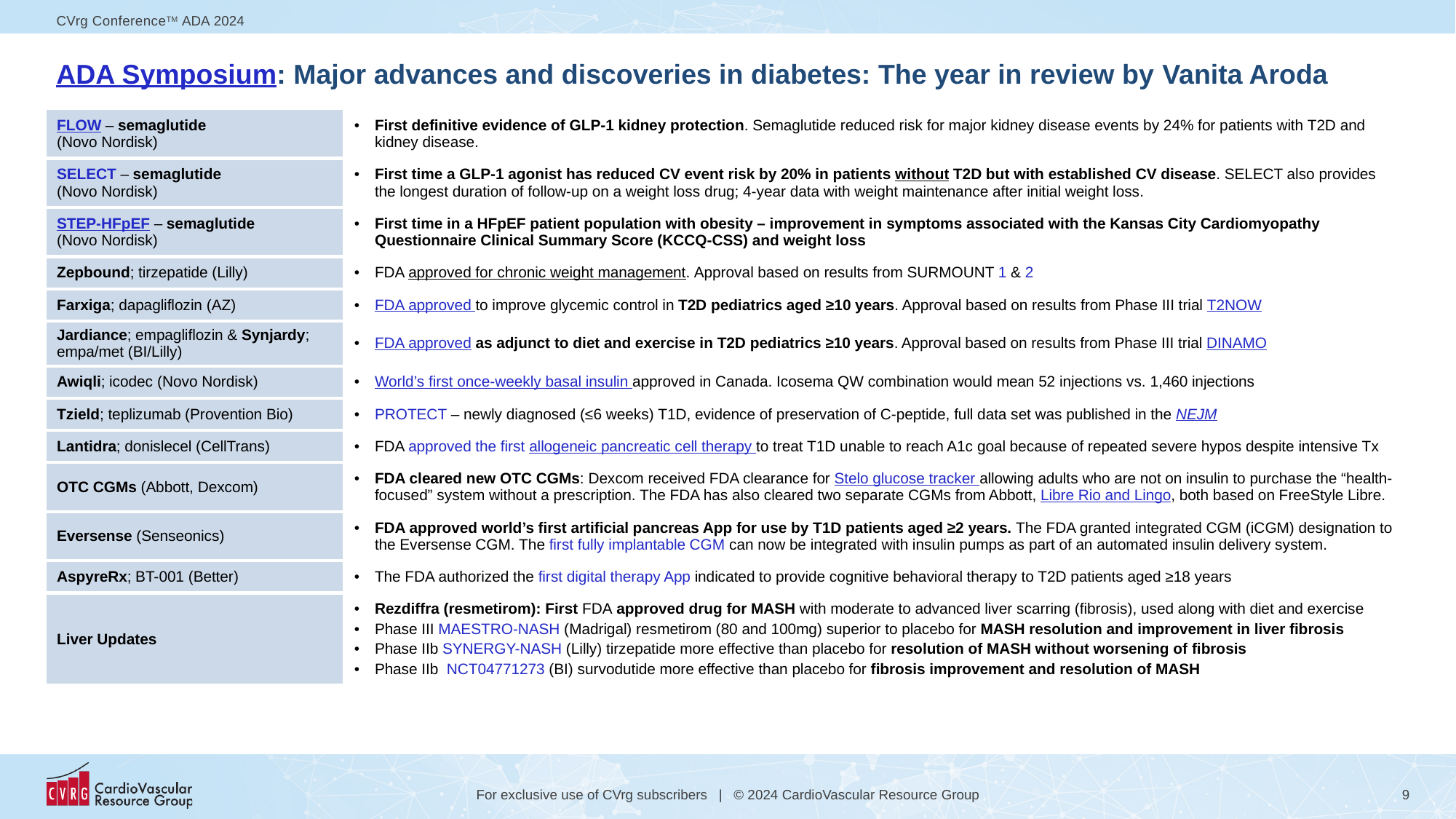

# ADA Symposium: Major advances and discoveries in diabetes: The year in review by Vanita Aroda
| FLOW – semaglutide (Novo Nordisk) | First definitive evidence of GLP-1 kidney protection. Semaglutide reduced risk for major kidney disease events by 24% for patients with T2D and kidney disease. |
| --- | --- |
| SELECT – semaglutide (Novo Nordisk) | First time a GLP-1 agonist has reduced CV event risk by 20% in patients without T2D but with established CV disease. SELECT also provides the longest duration of follow-up on a weight loss drug; 4-year data with weight maintenance after initial weight loss. |
| STEP-HFpEF – semaglutide (Novo Nordisk) | First time in a HFpEF patient population with obesity – improvement in symptoms associated with the Kansas City Cardiomyopathy Questionnaire Clinical Summary Score (KCCQ-CSS) and weight loss |
| Zepbound; tirzepatide (Lilly) | FDA approved for chronic weight management. Approval based on results from SURMOUNT 1 & 2 |
| Farxiga; dapagliflozin (AZ) | FDA approved to improve glycemic control in T2D pediatrics aged ≥10 years. Approval based on results from Phase III trial T2NOW |
| Jardiance; empagliflozin & Synjardy; empa/met (BI/Lilly) | FDA approved as adjunct to diet and exercise in T2D pediatrics ≥10 years. Approval based on results from Phase III trial DINAMO |
| Awiqli; icodec (Novo Nordisk) | World’s first once-weekly basal insulin approved in Canada. Icosema QW combination would mean 52 injections vs. 1,460 injections |
| Tzield; teplizumab (Provention Bio) | PROTECT – newly diagnosed (≤6 weeks) T1D, evidence of preservation of C-peptide, full data set was published in the NEJM |
| Lantidra; donislecel (CellTrans) | FDA approved the first allogeneic pancreatic cell therapy to treat T1D unable to reach A1c goal because of repeated severe hypos despite intensive Tx |
| OTC CGMs (Abbott, Dexcom) | FDA cleared new OTC CGMs: Dexcom received FDA clearance for Stelo glucose tracker allowing adults who are not on insulin to purchase the “health-focused” system without a prescription. The FDA has also cleared two separate CGMs from Abbott, Libre Rio and Lingo, both based on FreeStyle Libre. |
| Eversense (Senseonics) | FDA approved world’s first artificial pancreas App for use by T1D patients aged ≥2 years. The FDA granted integrated CGM (iCGM) designation to the Eversense CGM. The first fully implantable CGM can now be integrated with insulin pumps as part of an automated insulin delivery system. |
| AspyreRx; BT-001 (Better) | The FDA authorized the first digital therapy App indicated to provide cognitive behavioral therapy to T2D patients aged ≥18 years |
| Liver Updates | Rezdiffra (resmetirom): First FDA approved drug for MASH with moderate to advanced liver scarring (fibrosis), used along with diet and exercise Phase III MAESTRO-NASH (Madrigal) resmetirom (80 and 100mg) superior to placebo for MASH resolution and improvement in liver fibrosis Phase IIb SYNERGY-NASH (Lilly) tirzepatide more effective than placebo for resolution of MASH without worsening of fibrosis Phase IIb NCT04771273 (BI) survodutide more effective than placebo for fibrosis improvement and resolution of MASH |